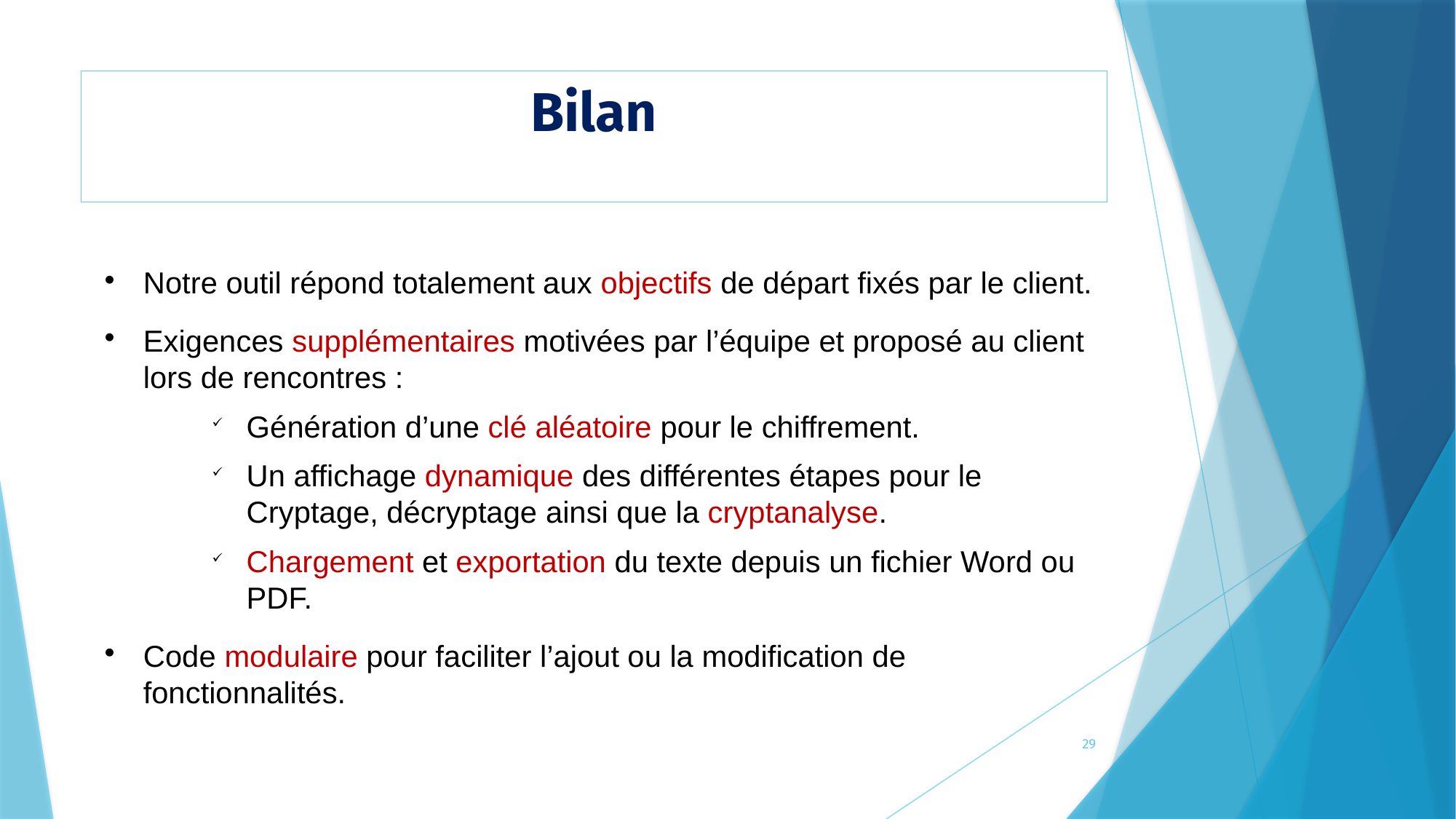

Bilan
Notre outil répond totalement aux objectifs de départ fixés par le client.
Exigences supplémentaires motivées par l’équipe et proposé au client lors de rencontres :
Génération d’une clé aléatoire pour le chiffrement.
Un affichage dynamique des différentes étapes pour le Cryptage, décryptage ainsi que la cryptanalyse.
Chargement et exportation du texte depuis un fichier Word ou PDF.
Code modulaire pour faciliter l’ajout ou la modification de fonctionnalités.
29